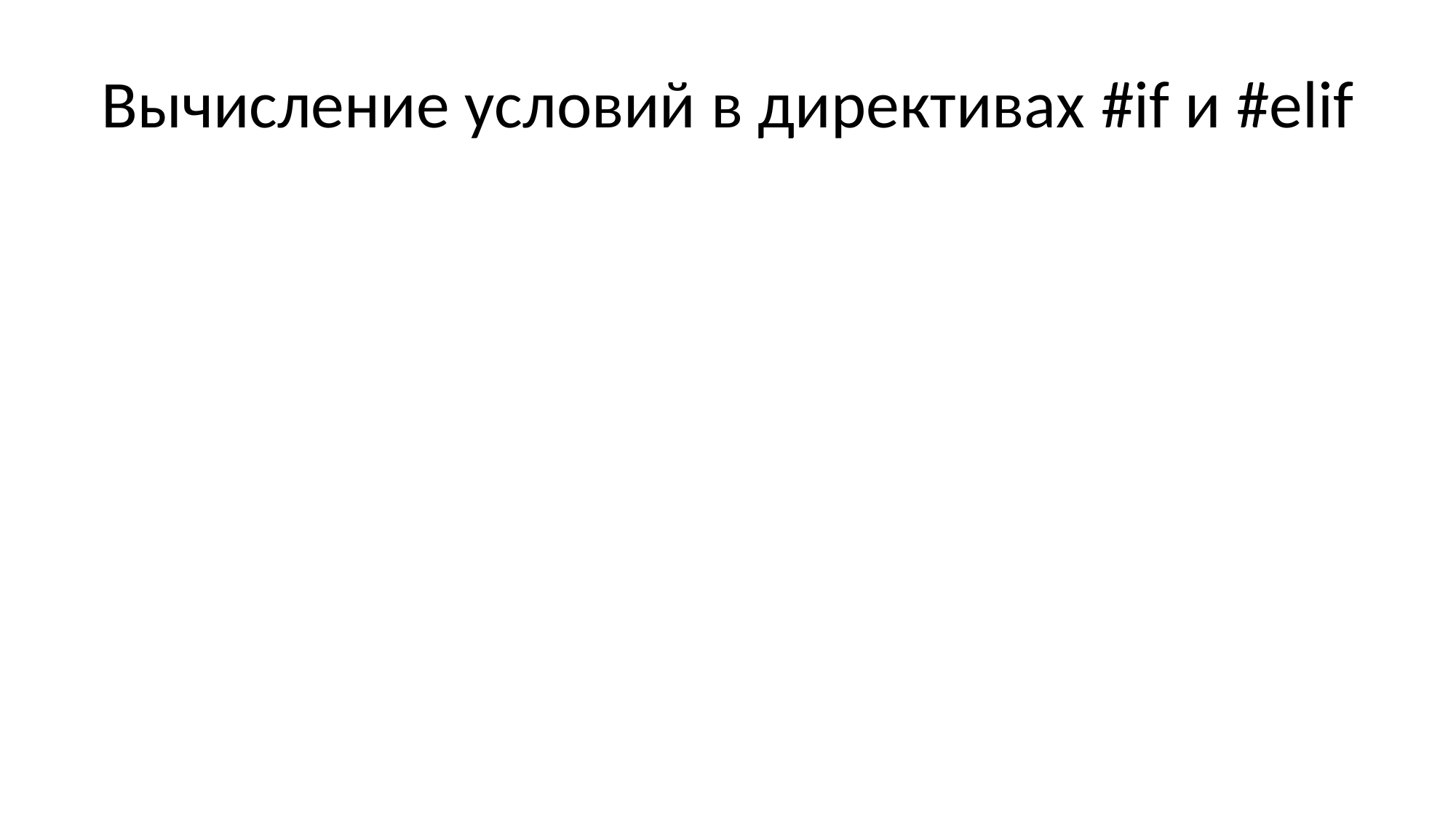

# Вычисление условий в директивах #if и #elif
Условия строятся с использованием скобок () из следующих лексем:
Целые числа и символы
Значение
Имена макросов без параметров или с параметрами
Выполняем макро подстановку и вычисляем получившееся условие
Арифметические, побитовые, сравнения, логические операторы
Запись, приоритеты, ассоциативность и правила вычисления как в языке Си
Унарный оператор defined макрос
0, если определение макроса не задано; 1 иначе